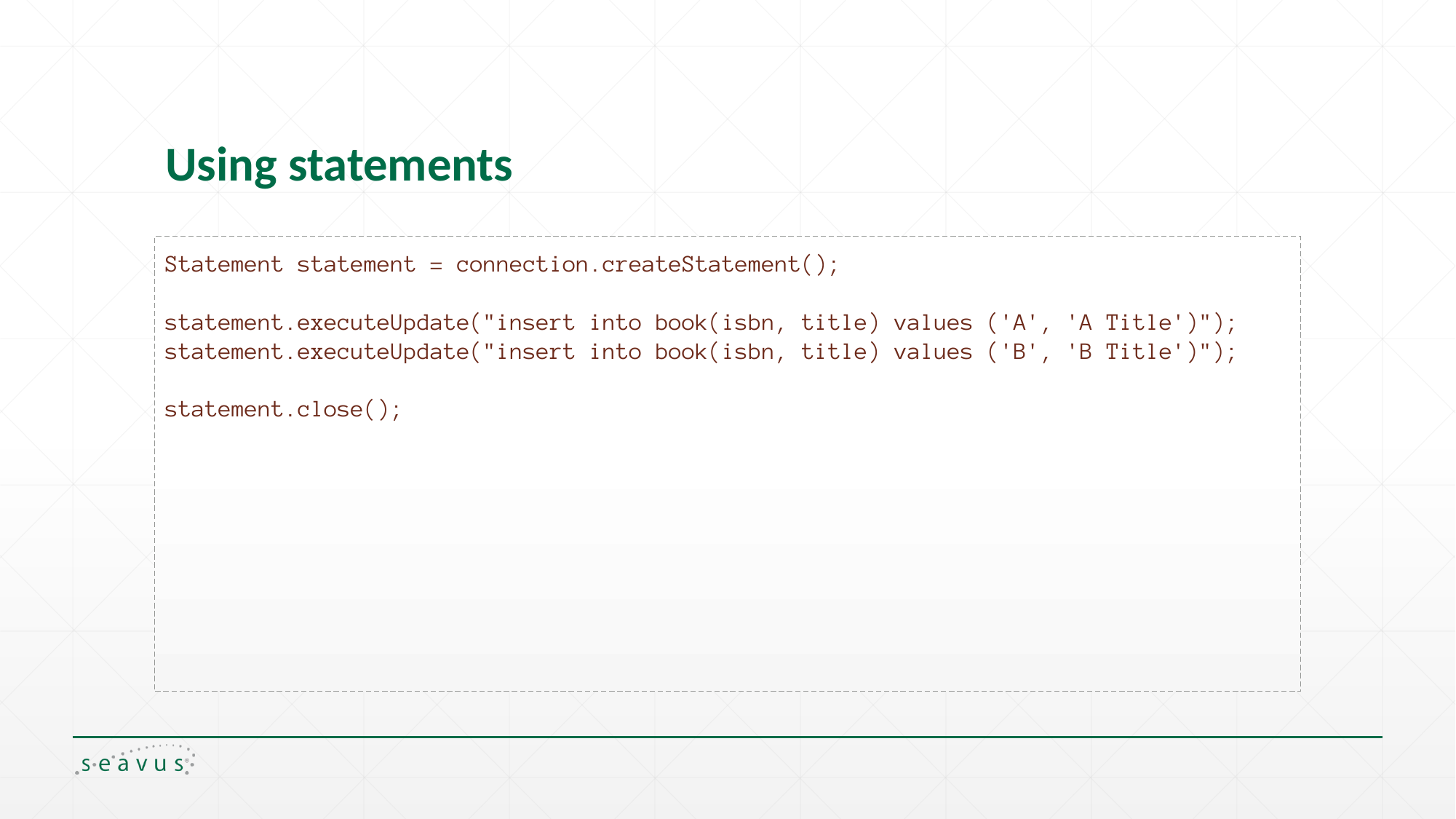

# Using statements
Statement statement = connection.createStatement();

statement.executeUpdate("insert into book(isbn, title) values ('A', 'A Title')");
statement.executeUpdate("insert into book(isbn, title) values ('B', 'B Title')");

statement.close();